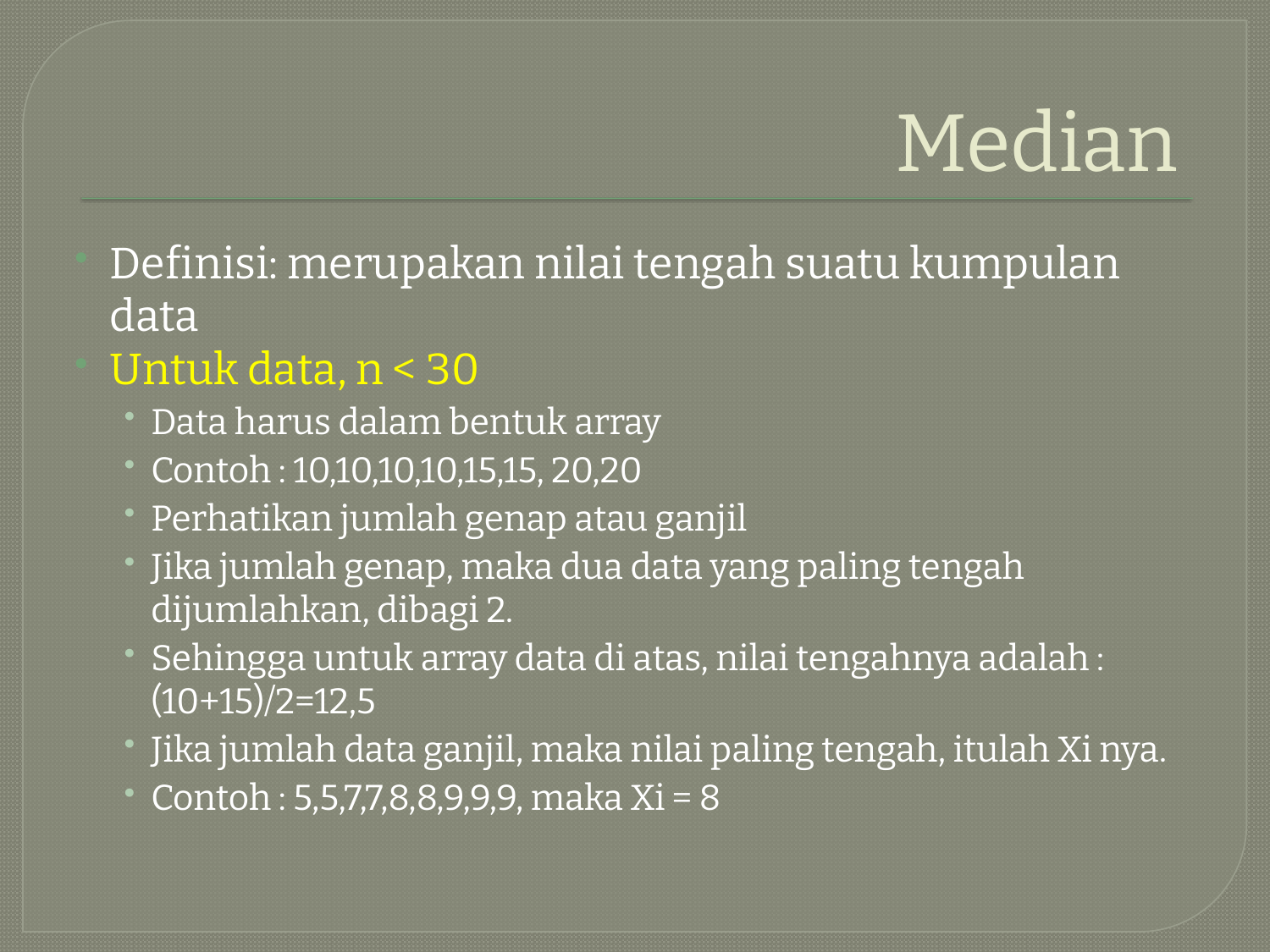

# Median
Definisi: merupakan nilai tengah suatu kumpulan data
Untuk data, n < 30
Data harus dalam bentuk array
Contoh : 10,10,10,10,15,15, 20,20
Perhatikan jumlah genap atau ganjil
Jika jumlah genap, maka dua data yang paling tengah dijumlahkan, dibagi 2.
Sehingga untuk array data di atas, nilai tengahnya adalah : (10+15)/2=12,5
Jika jumlah data ganjil, maka nilai paling tengah, itulah Xi nya.
Contoh : 5,5,7,7,8,8,9,9,9, maka Xi = 8